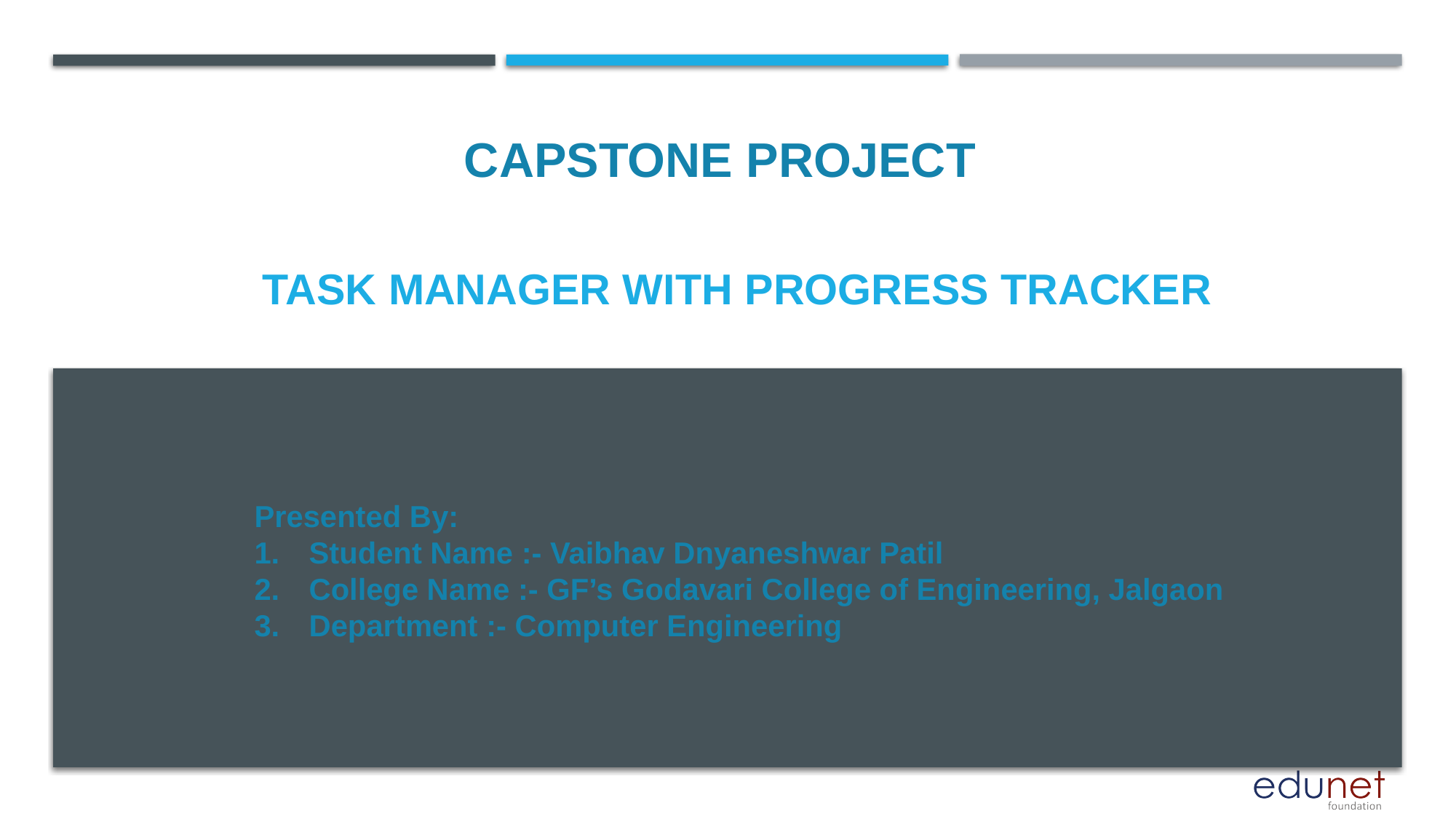

CAPSTONE PROJECT
# Task Manager with Progress Tracker
Presented By:
Student Name :- Vaibhav Dnyaneshwar Patil
College Name :- GF’s Godavari College of Engineering, Jalgaon
Department :- Computer Engineering